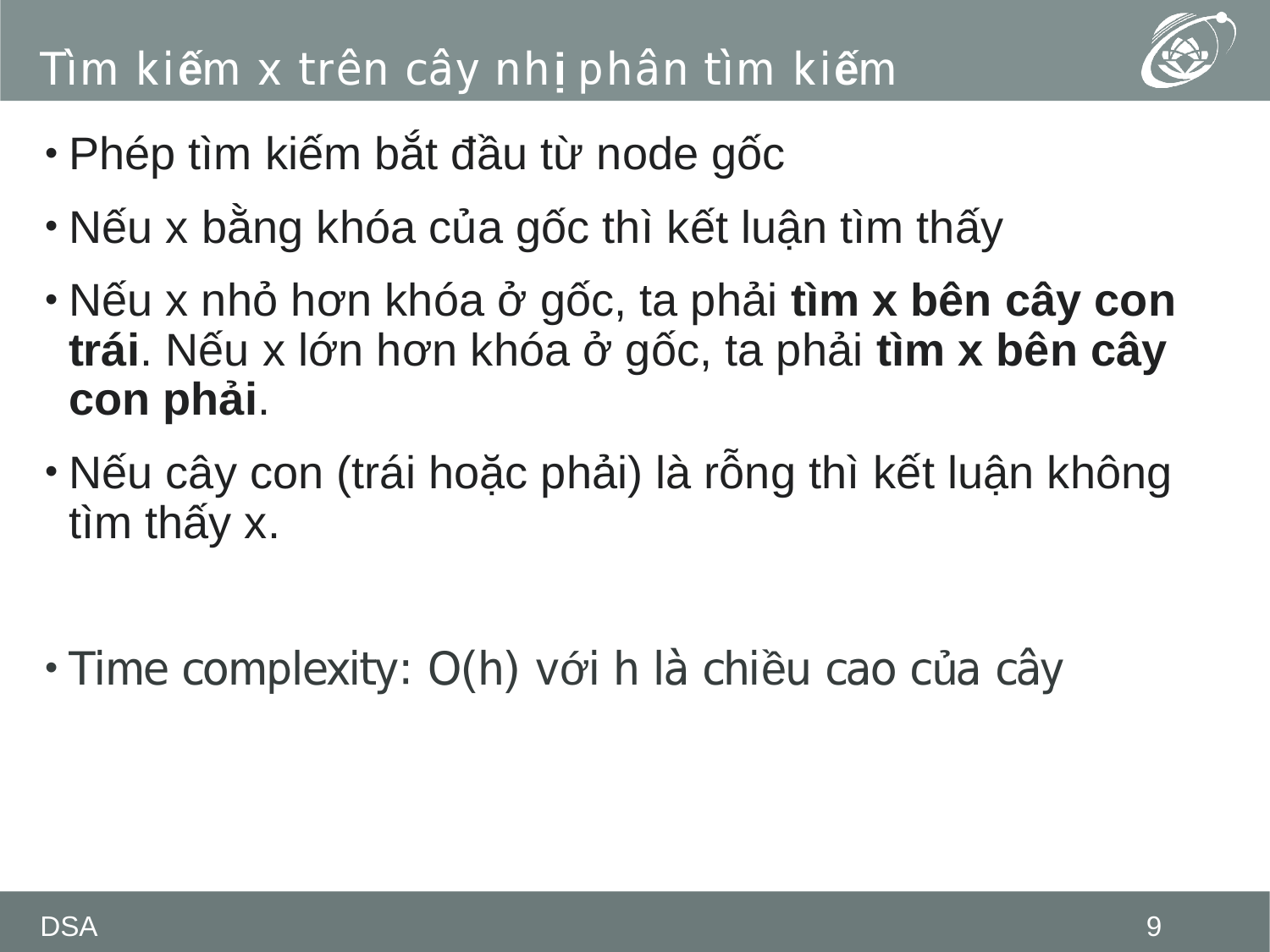

# Tìm kiếm x trên cây nhị phân tìm kiếm
Phép tìm kiếm bắt đầu từ node gốc
Nếu x bằng khóa của gốc thì kết luận tìm thấy
Nếu x nhỏ hơn khóa ở gốc, ta phải tìm x bên cây con trái. Nếu x lớn hơn khóa ở gốc, ta phải tìm x bên cây con phải.
Nếu cây con (trái hoặc phải) là rỗng thì kết luận không tìm thấy x.

Time complexity: O(h) với h là chiều cao của cây

DSA
9